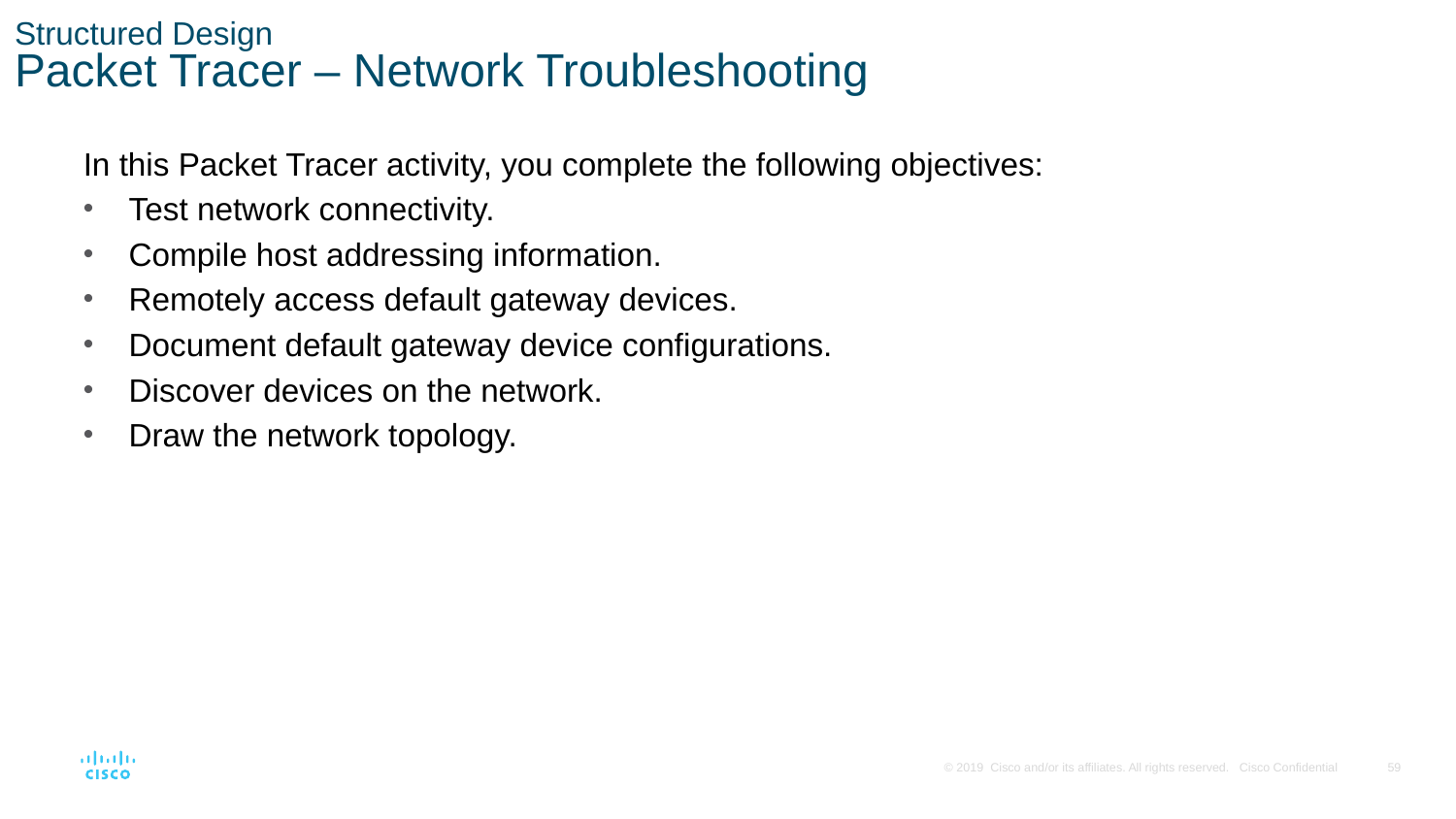

# Structured Design Packet Tracer – Network Troubleshooting
In this Packet Tracer activity, you complete the following objectives:
Test network connectivity.
Compile host addressing information.
Remotely access default gateway devices.
Document default gateway device configurations.
Discover devices on the network.
Draw the network topology.